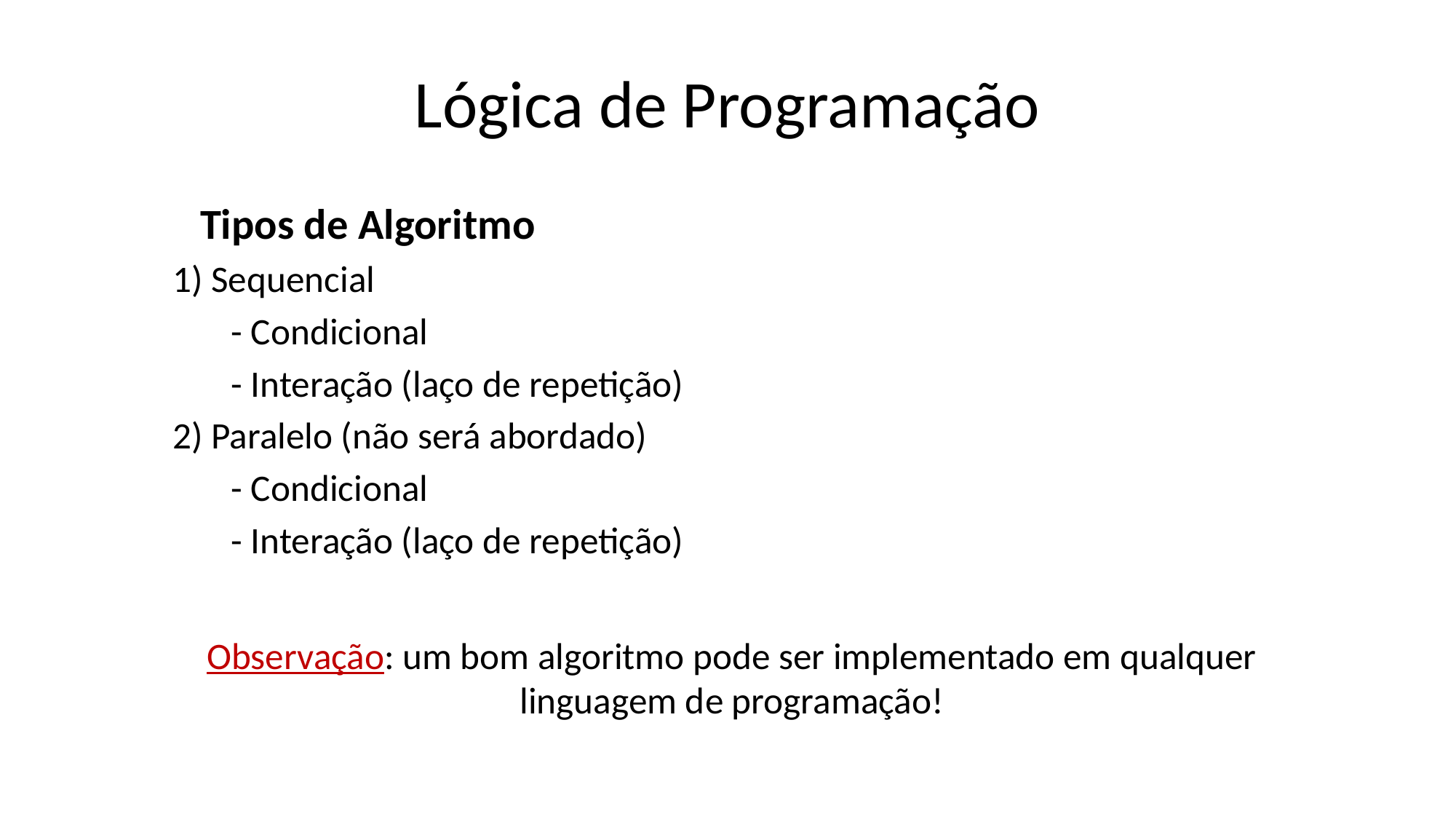

# Lógica de Programação
	Tipos de Algoritmo
1) Sequencial
	- Condicional
	- Interação (laço de repetição)
2) Paralelo (não será abordado)
	- Condicional
	- Interação (laço de repetição)

Observação: um bom algoritmo pode ser implementado em qualquer linguagem de programação!